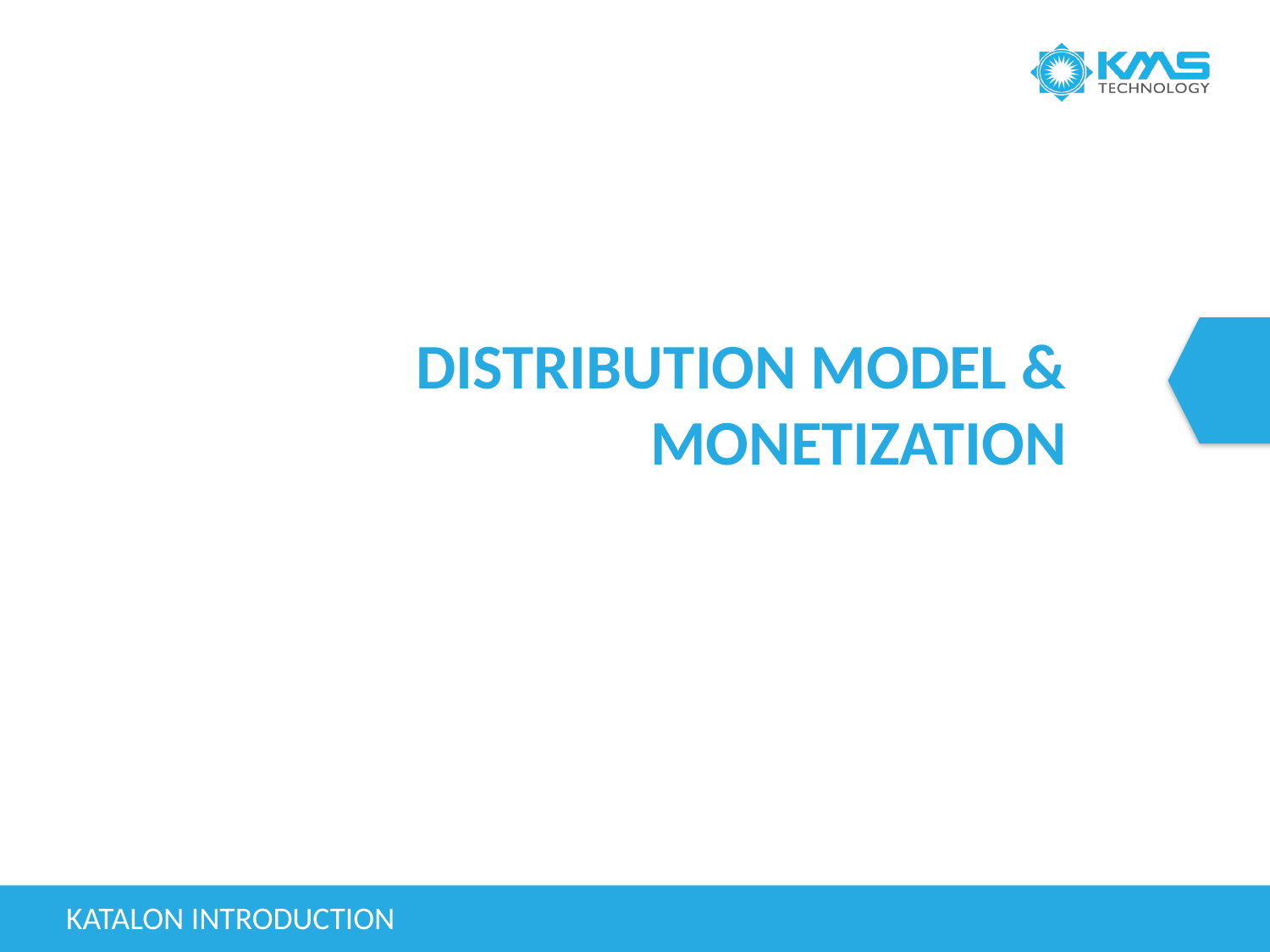

# DISTRIBUTION MODEL & MONETIZATION
Katalon introduction